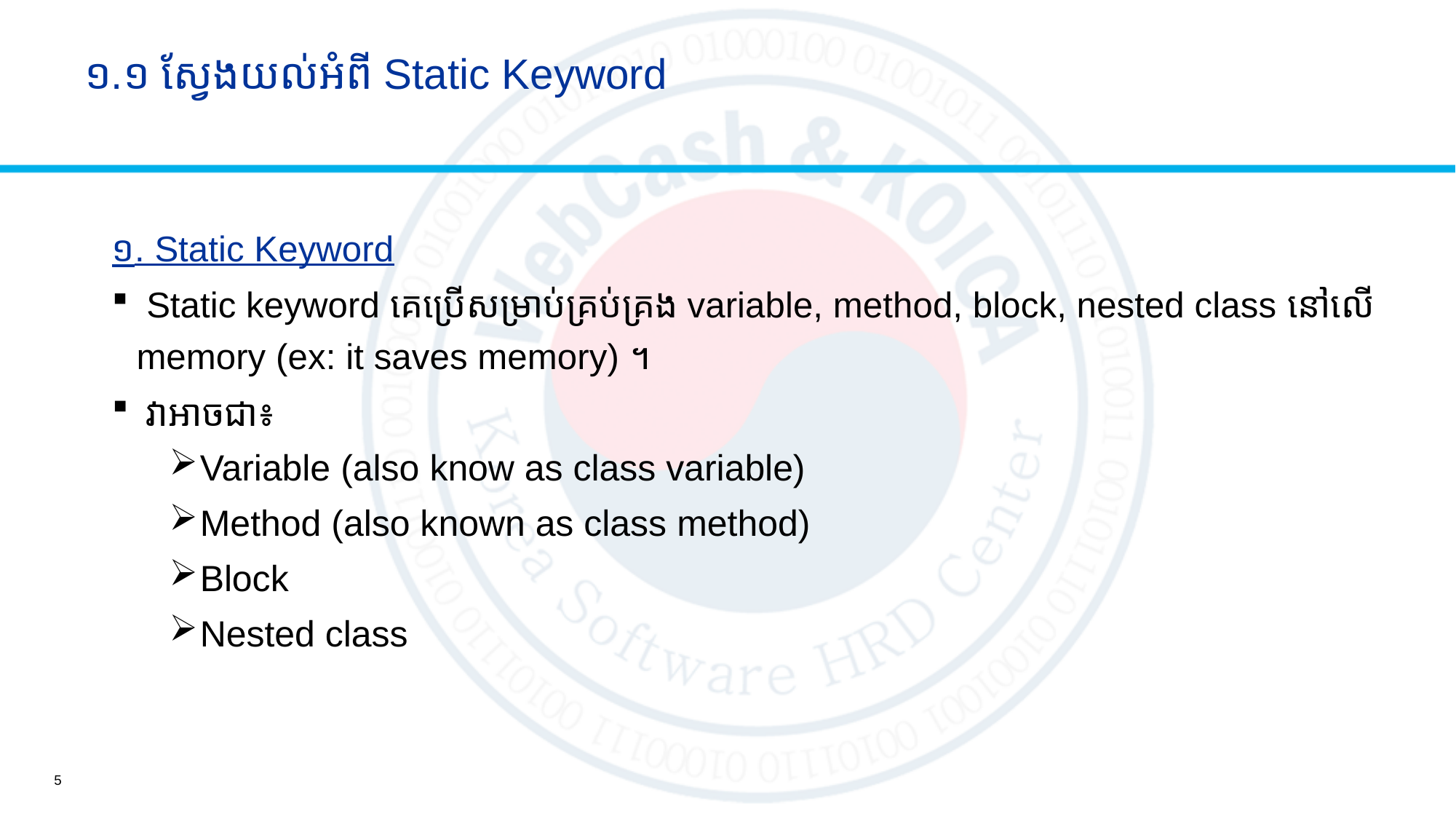

# ១.១ ស្វែងយល់អំពី Static Keyword
១.​ Static Keyword
 Static keyword គេប្រើសម្រាប់គ្រប់គ្រង variable, method, block, nested class នៅលើ memory (ex: it saves memory) ។
 វាអាចជា៖
 Variable (also know as class variable)
 Method (also known as class method)
 Block
 Nested class

5